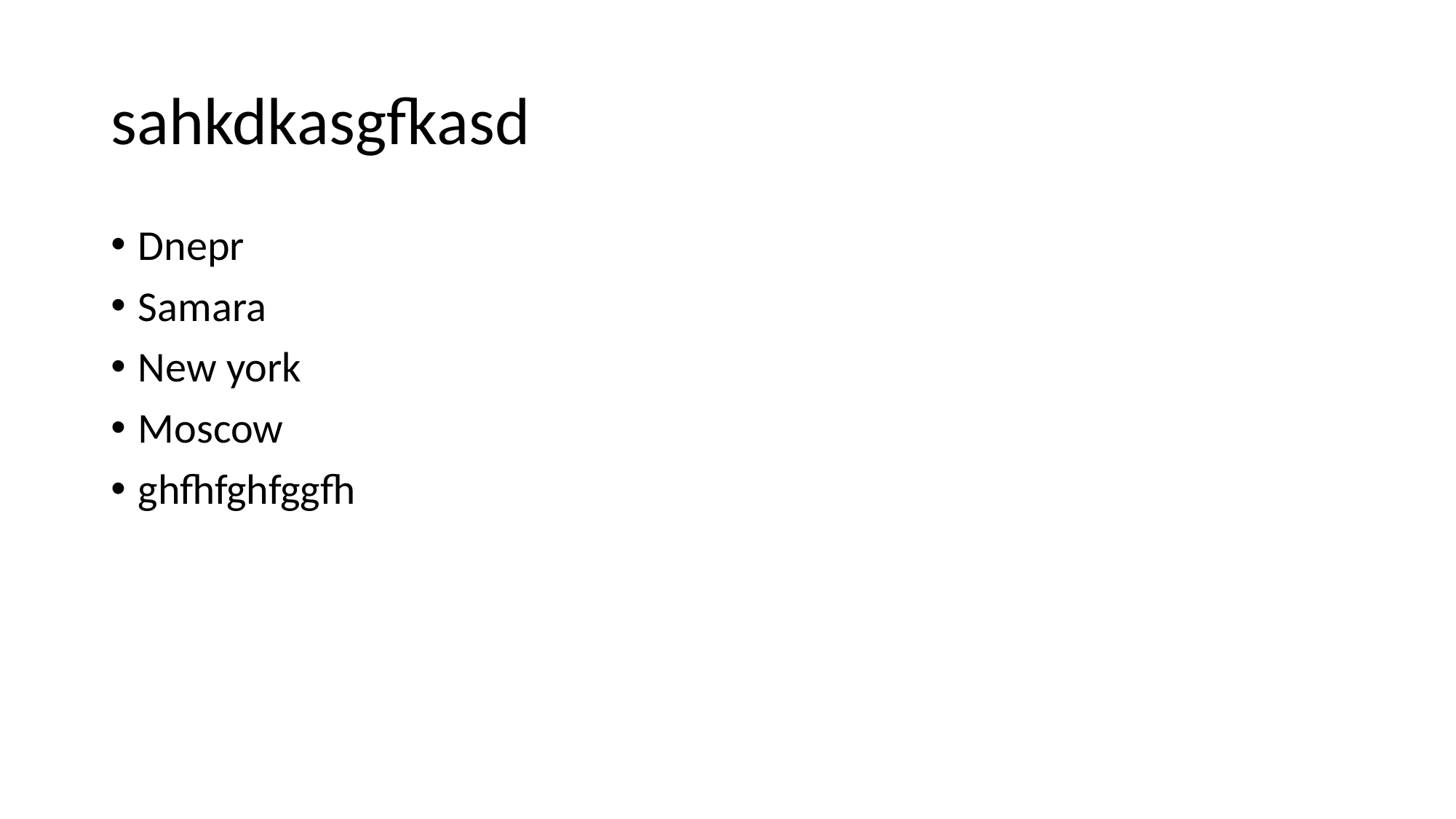

# sahkdkasgfkasd
Dnepr
Samara
New york
Moscow
ghfhfghfggfh